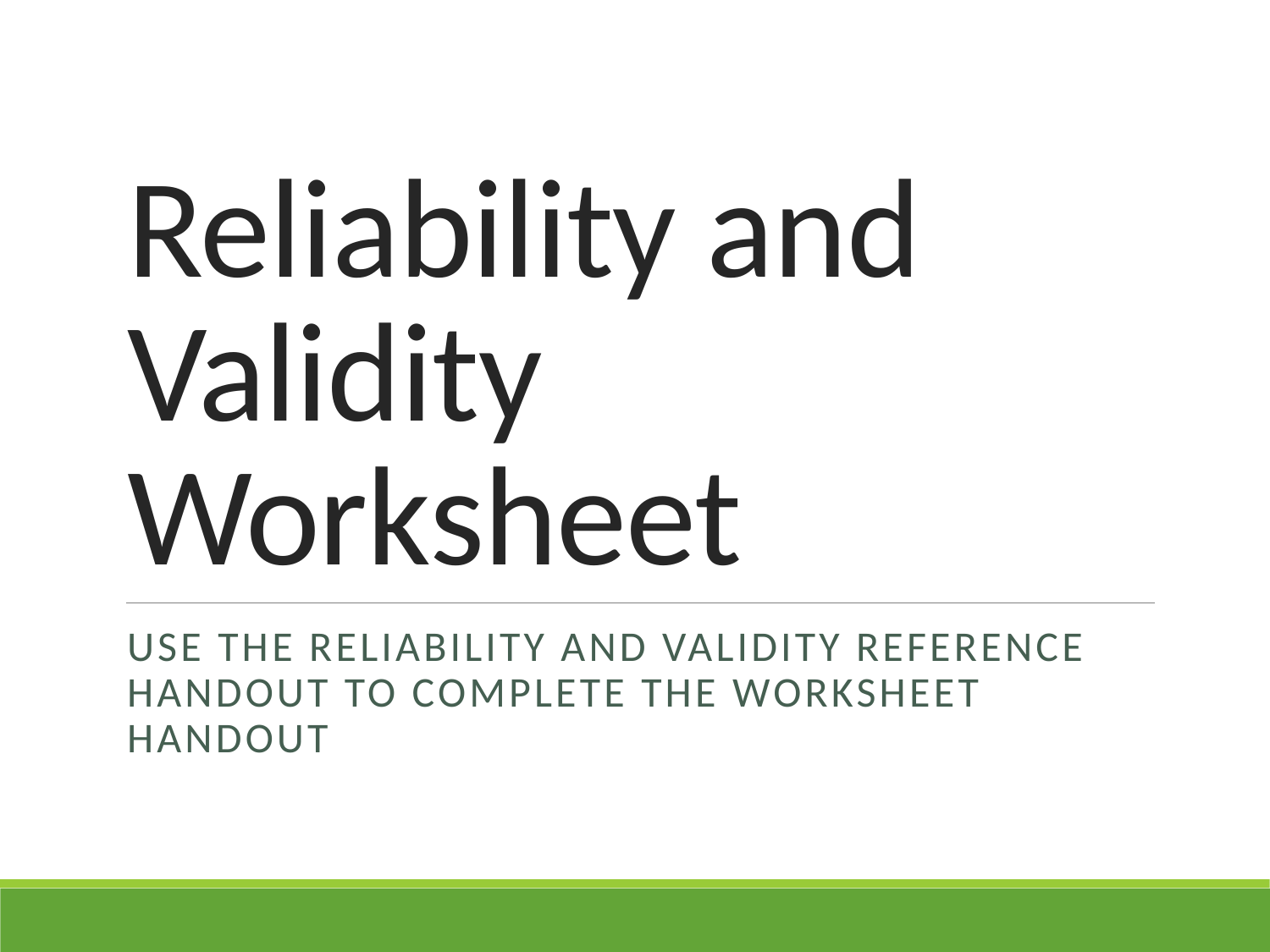

# Reliability and Validity Worksheet
Use the Reliability and validity reference handout to complete the worksheet handout